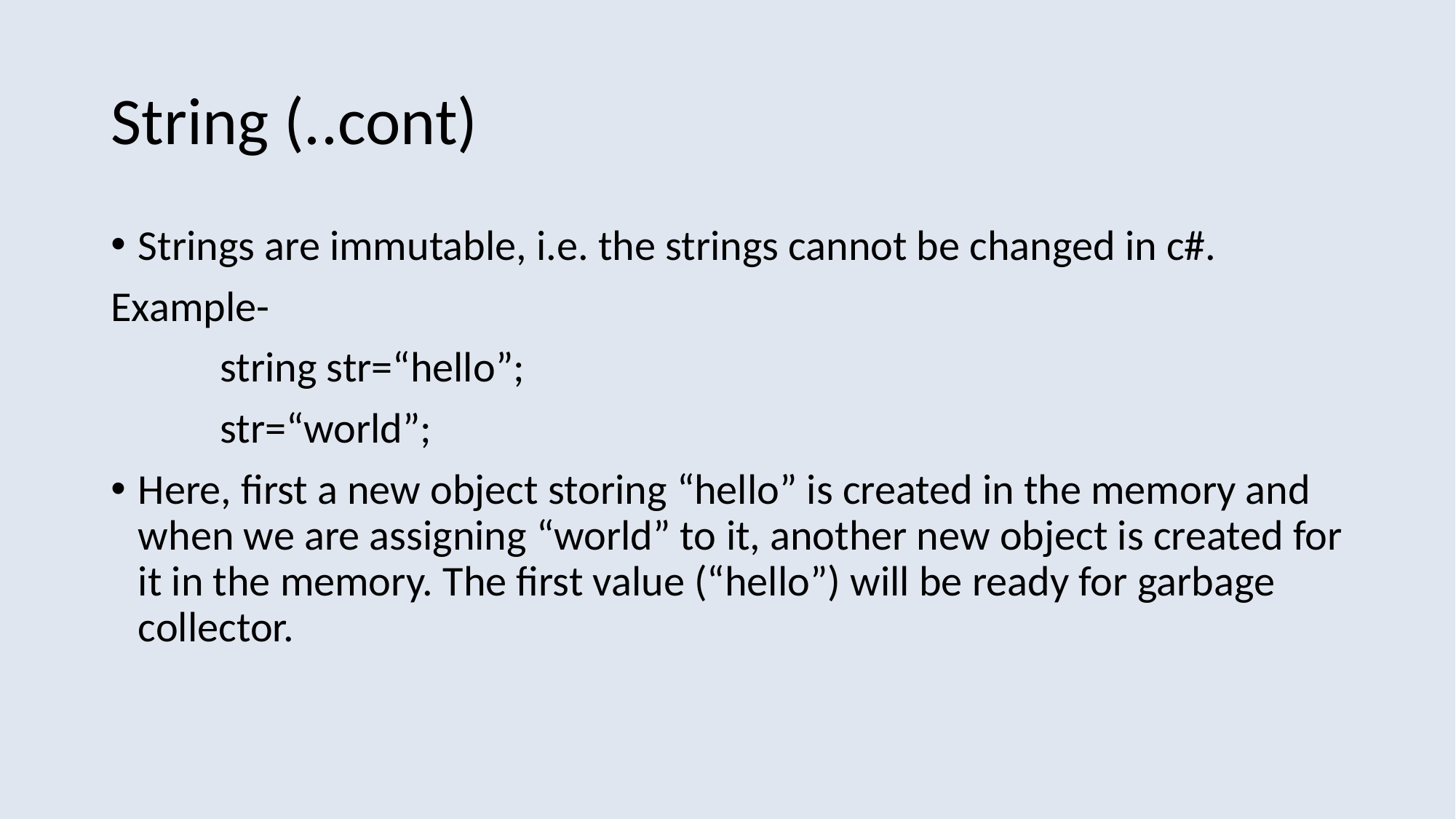

# String (..cont)
Strings are immutable, i.e. the strings cannot be changed in c#.
Example-
	string str=“hello”;
	str=“world”;
Here, first a new object storing “hello” is created in the memory and when we are assigning “world” to it, another new object is created for it in the memory. The first value (“hello”) will be ready for garbage collector.